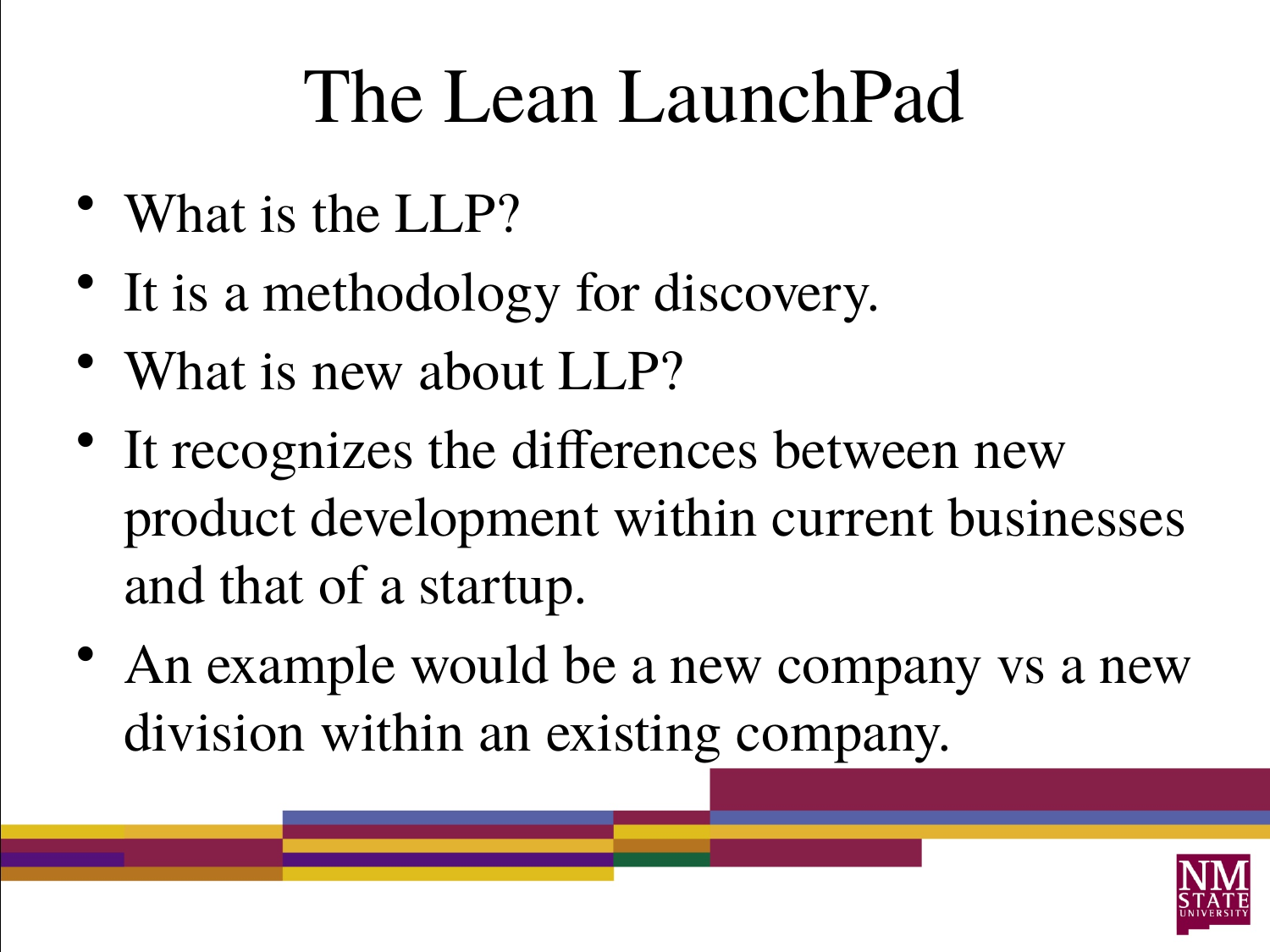

# The Lean LaunchPad
What is the LLP?
It is a methodology for discovery.
What is new about LLP?
It recognizes the differences between new product development within current businesses and that of a startup.
An example would be a new company vs a new division within an existing company.